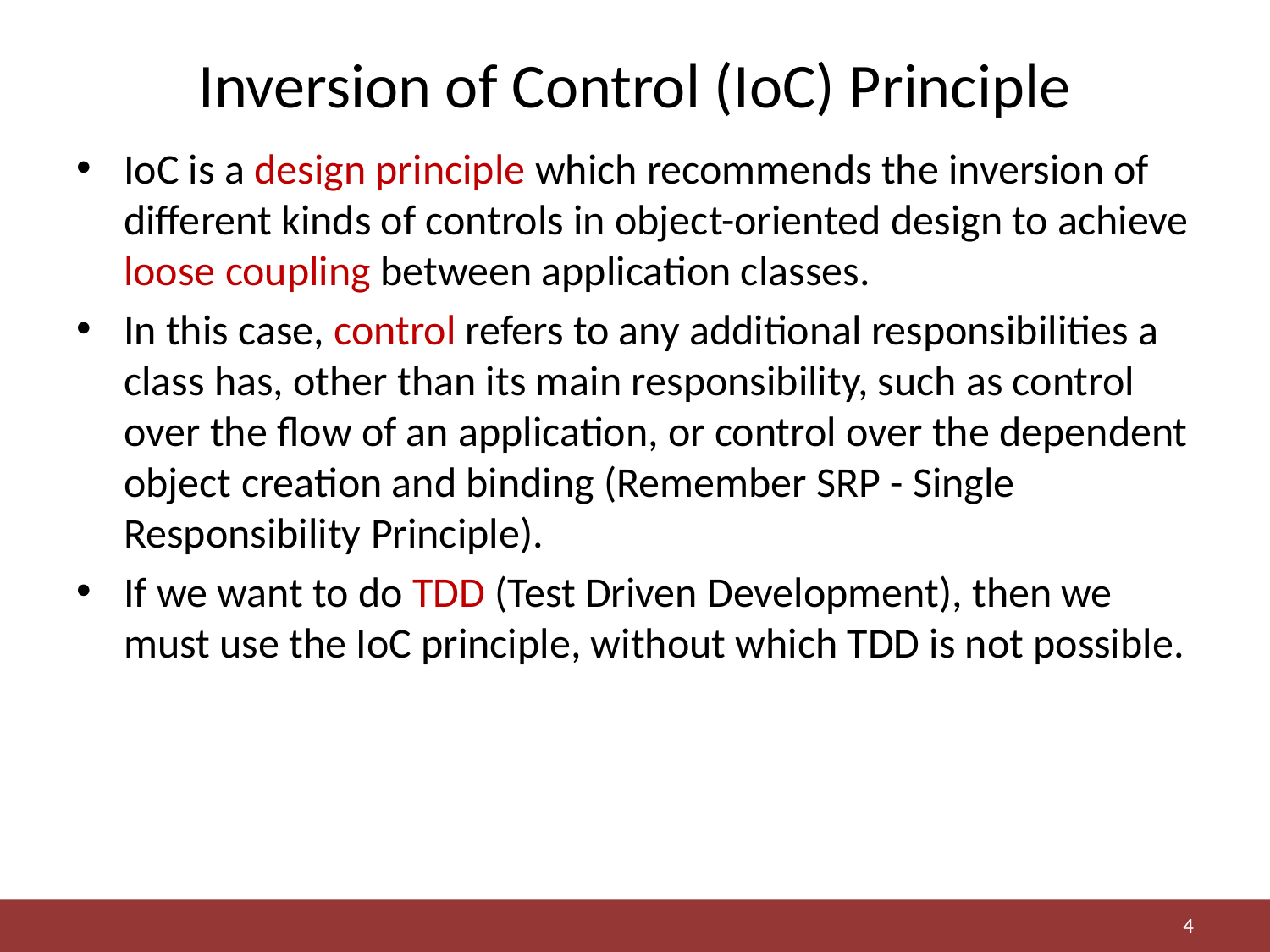

# Inversion of Control (IoC) Principle
IoC is a design principle which recommends the inversion of different kinds of controls in object-oriented design to achieve loose coupling between application classes.
In this case, control refers to any additional responsibilities a class has, other than its main responsibility, such as control over the flow of an application, or control over the dependent object creation and binding (Remember SRP - Single Responsibility Principle).
If we want to do TDD (Test Driven Development), then we must use the IoC principle, without which TDD is not possible.
4